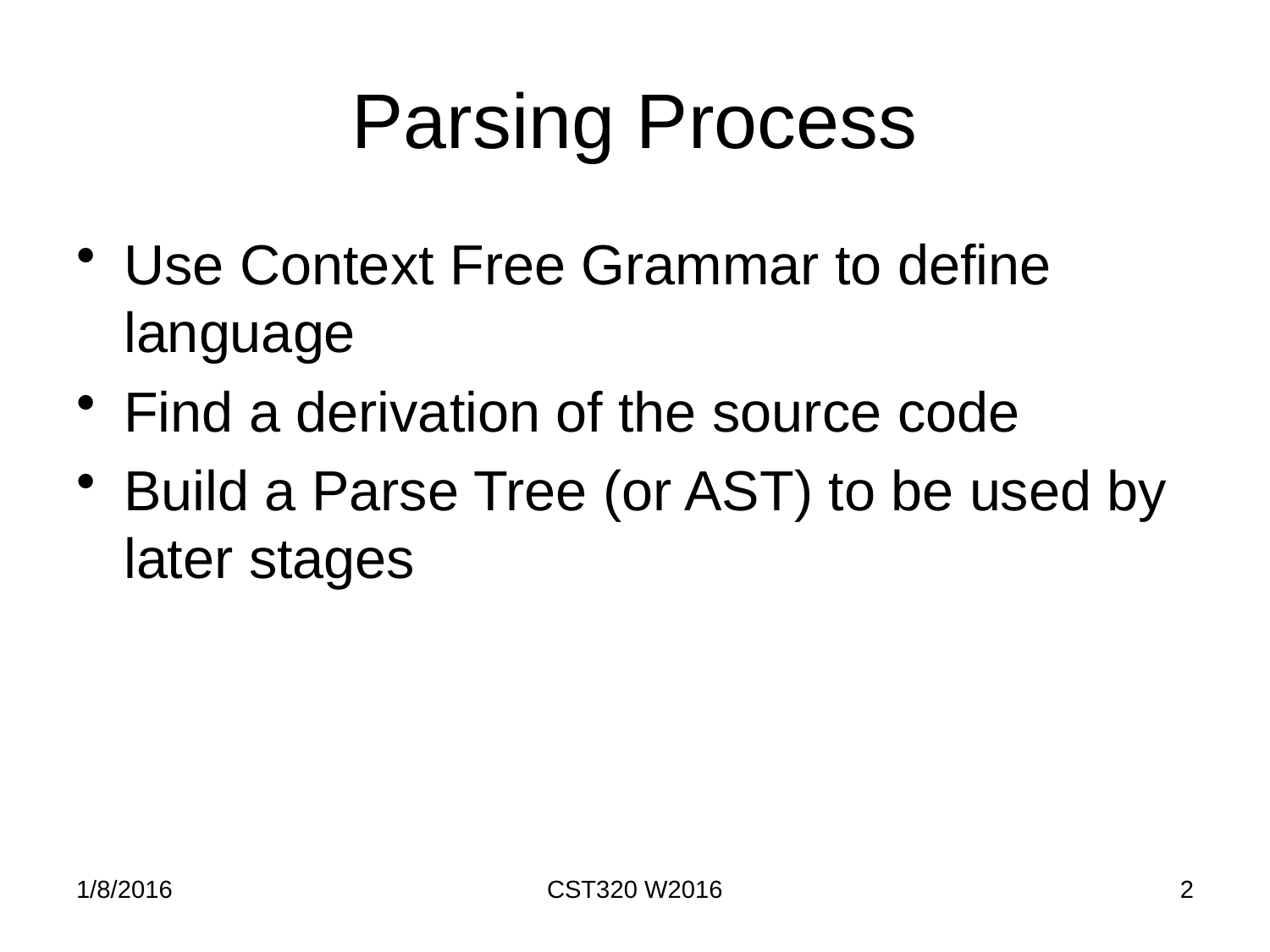

# Parsing Process
Use Context Free Grammar to define language
Find a derivation of the source code
Build a Parse Tree (or AST) to be used by later stages
1/8/2016
CST320 W2016
2